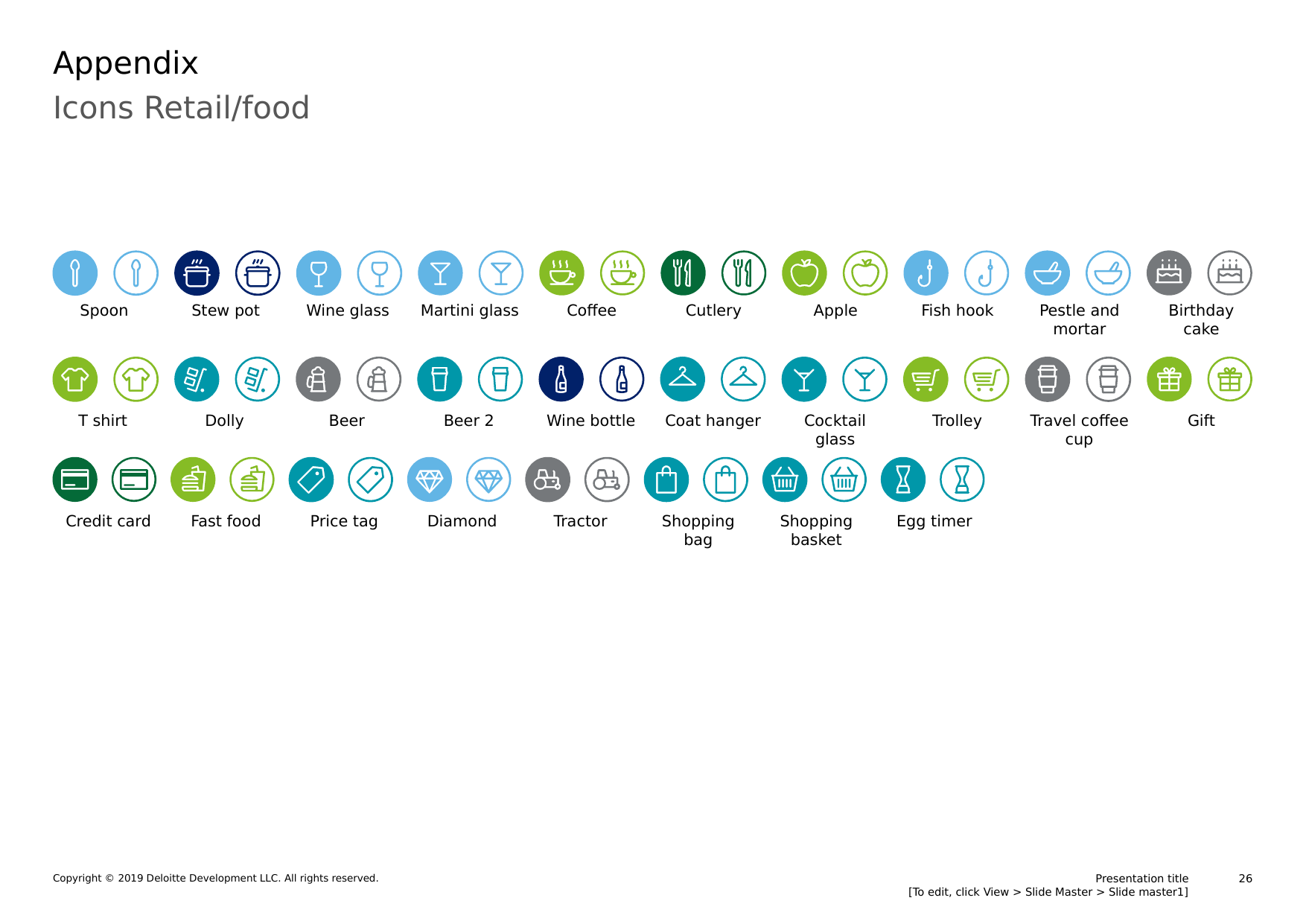

# Appendix
Icons Retail/food

Spoon
Stew pot
Wine glass
Martini glass
Coffee
Cutlery
Apple
Fish hook
Pestle and mortar
Birthday cake

T shirt
Dolly
Beer
Beer 2
Wine bottle
Coat hanger
Trolley
Gift
Cocktail glass
Travel coffee cup

Credit card
Fast food
Price tag
Diamond
Tractor
Egg timer
Shopping bag
Shopping basket